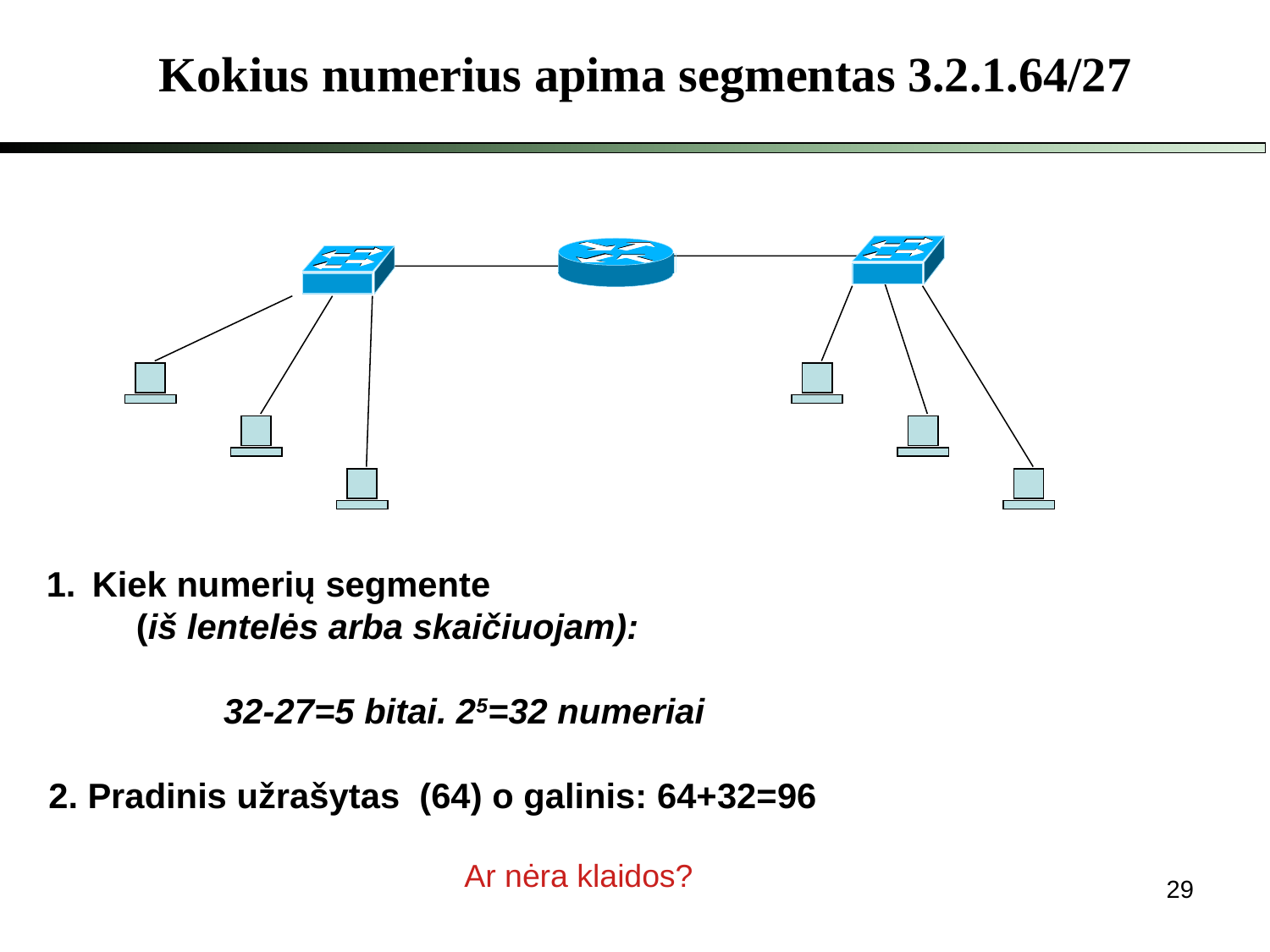

Kokius numerius apima segmentas 3.2.1.64/27

Kiek numerių segmente
         (iš lentelės arba skaičiuojam):

                  32-27=5 bitai. 25=32 numeriai

2. Pradinis užrašytas  (64) o galinis: 64+32=96

Ar nėra klaidos?
29